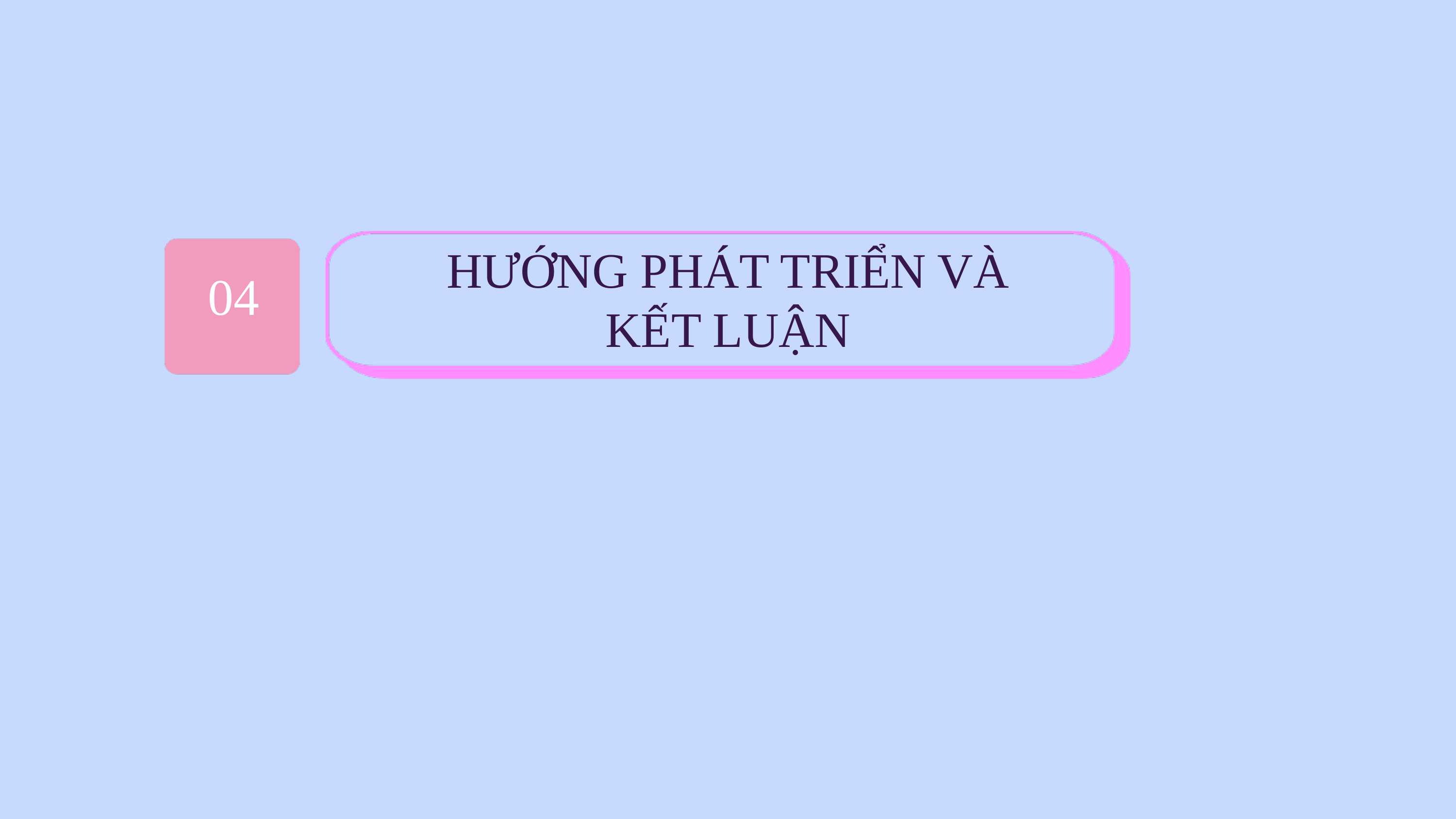

HƯỚNG PHÁT TRIỂN VÀ KẾT LUẬN
04